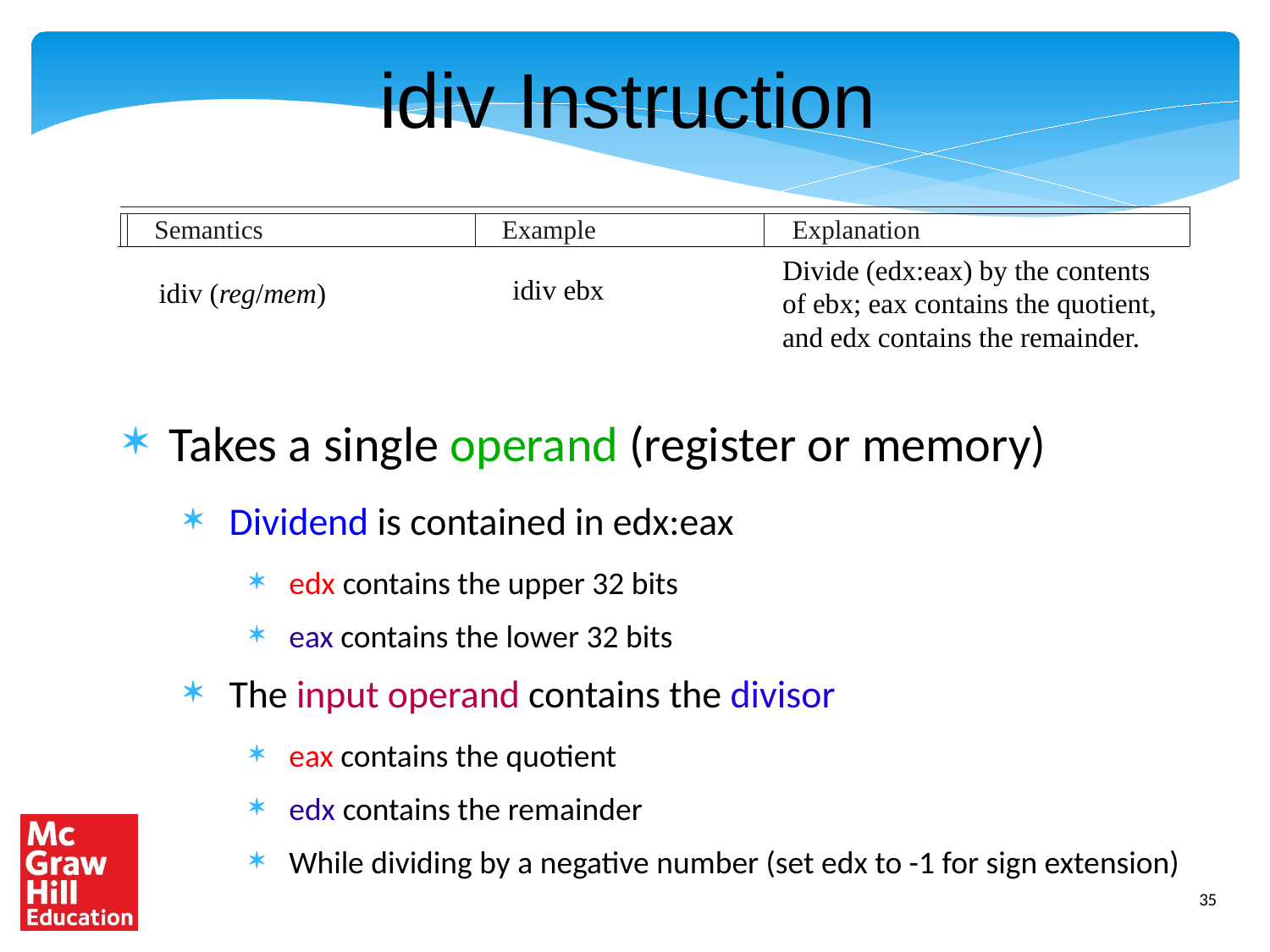

idiv Instruction

Semantics
Example
Explanation

Divide (edx:eax) by the contents
of ebx; eax contains the quotient,
and edx contains the remainder.
idiv ebx
idiv (reg/mem)
Takes a single operand (register or memory)
Dividend is contained in edx:eax
edx contains the upper 32 bits
eax contains the lower 32 bits
The input operand contains the divisor
eax contains the quotient
edx contains the remainder
While dividing by a negative number (set edx to -1 for sign extension)